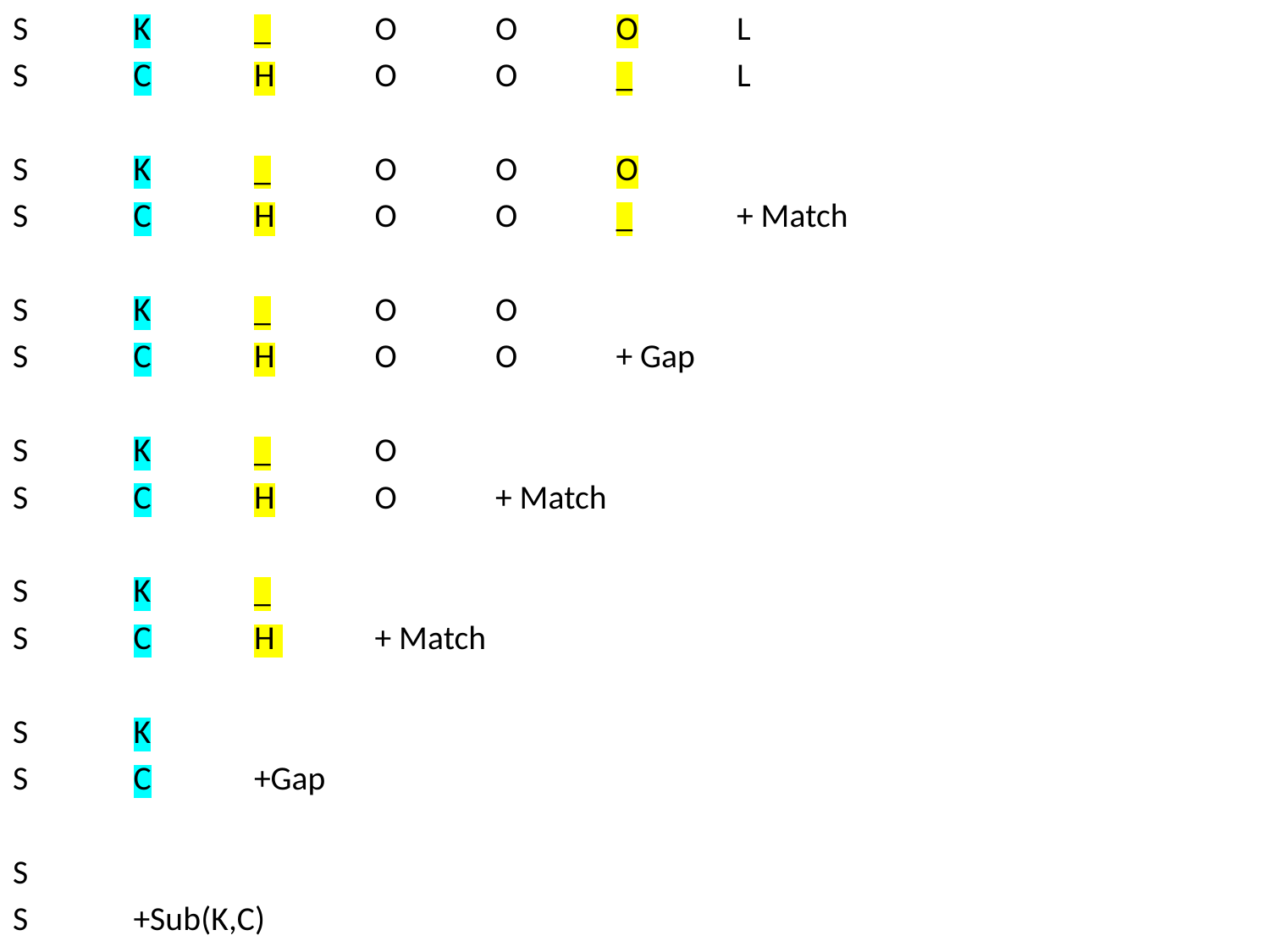

S	K	_	O	O	O	L
S	C	H	O	O	_	L

S	K	_	O	O	O
S	C	H	O	O	_	+ Match

S	K	_	O	O
S	C	H	O	O  	+ Gap

S	K	_	O
S	C	H	O	+ Match

S	K	_
S	C	H 	+ Match

S	K
S	C	+Gap

S
S	+Sub(K,C)